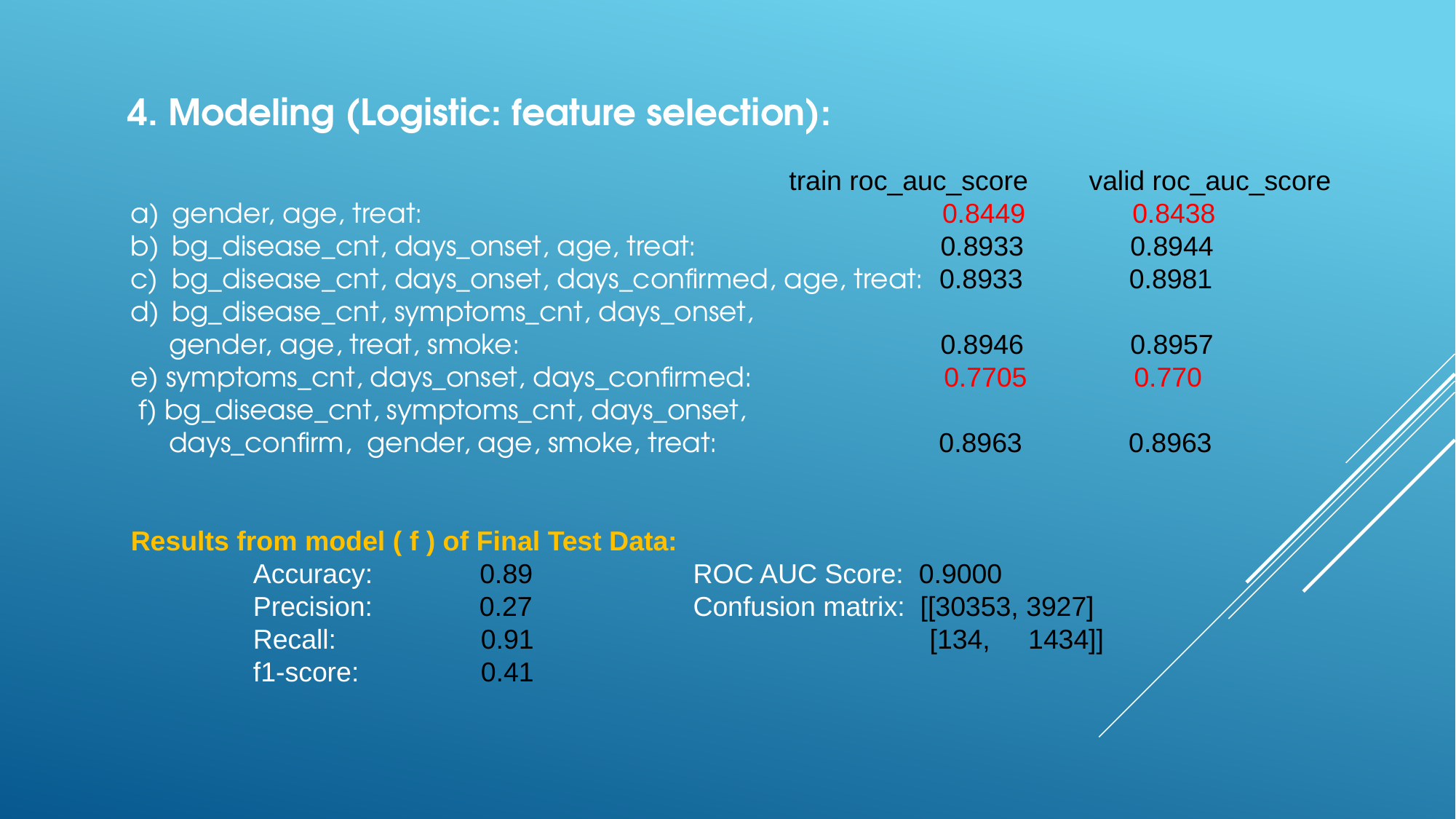

4. Modeling (Logistic: feature selection):
                             train roc_auc_score        valid roc_auc_score
gender, age, treat:                                                                    0.8449              0.8438
bg_disease_cnt, days_onset, age, treat:                                0.8933              0.8944
bg_disease_cnt, days_onset, days_confirmed, age, treat:  0.8933              0.8981
bg_disease_cnt, symptoms_cnt, days_onset,
     gender, age, treat, smoke:                                                       0.8946              0.8957
e) symptoms_cnt, days_onset, days_confirmed:                         0.7705              0.770
 f) bg_disease_cnt, symptoms_cnt, days_onset,
     days_confirm,  gender, age, smoke, treat:                             0.8963              0.8963

Results from model ( f ) of Final Test Data:
                Accuracy:              0.89                     ROC AUC Score:  0.9000
                Precision:              0.27                     Confusion matrix:  [[30353, 3927]
                Recall:                   0.91                                                    [134,     1434]]
                f1-score:                0.41